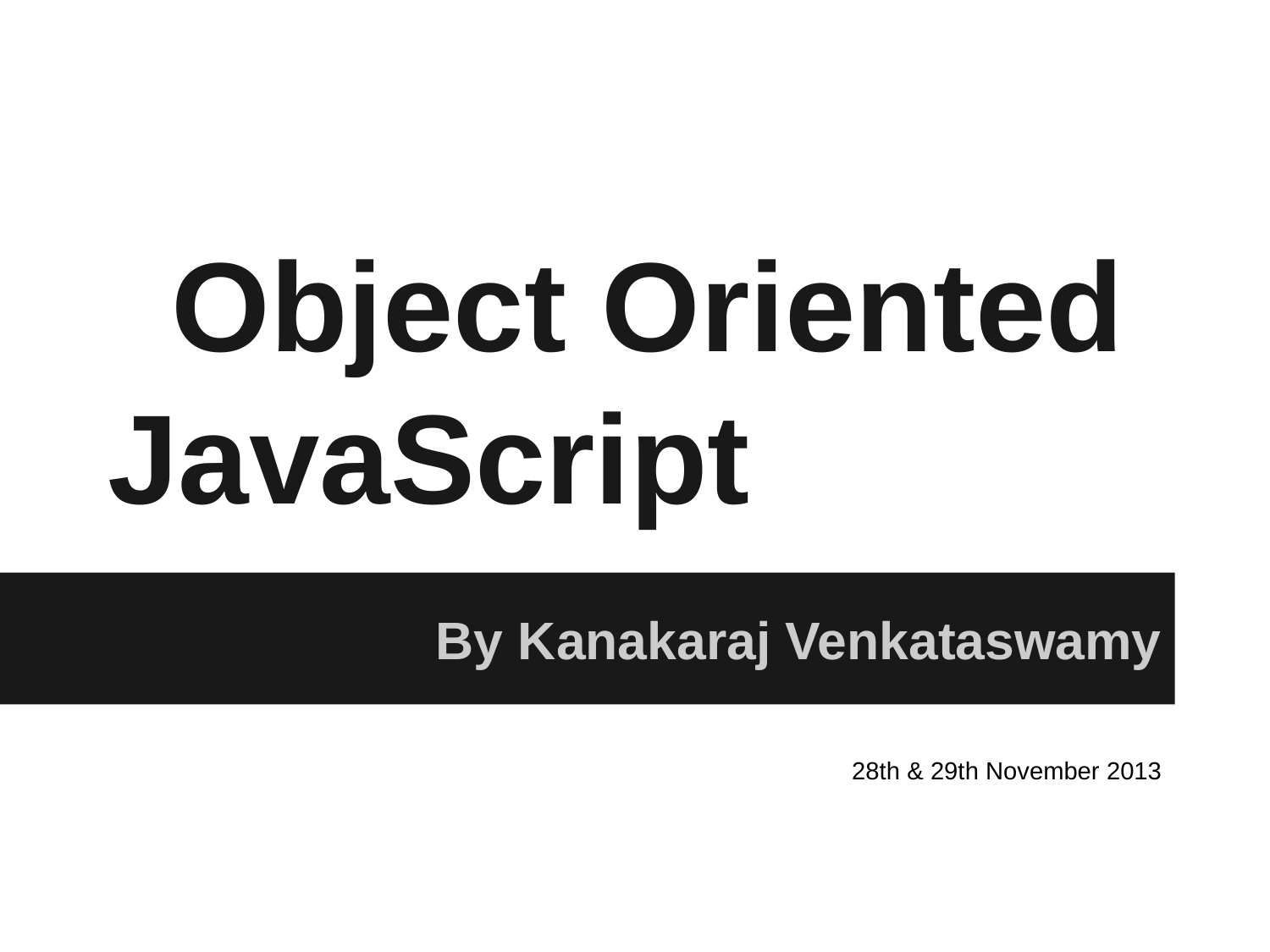

# Object Oriented JavaScript
By Kanakaraj Venkataswamy
28th & 29th November 2013